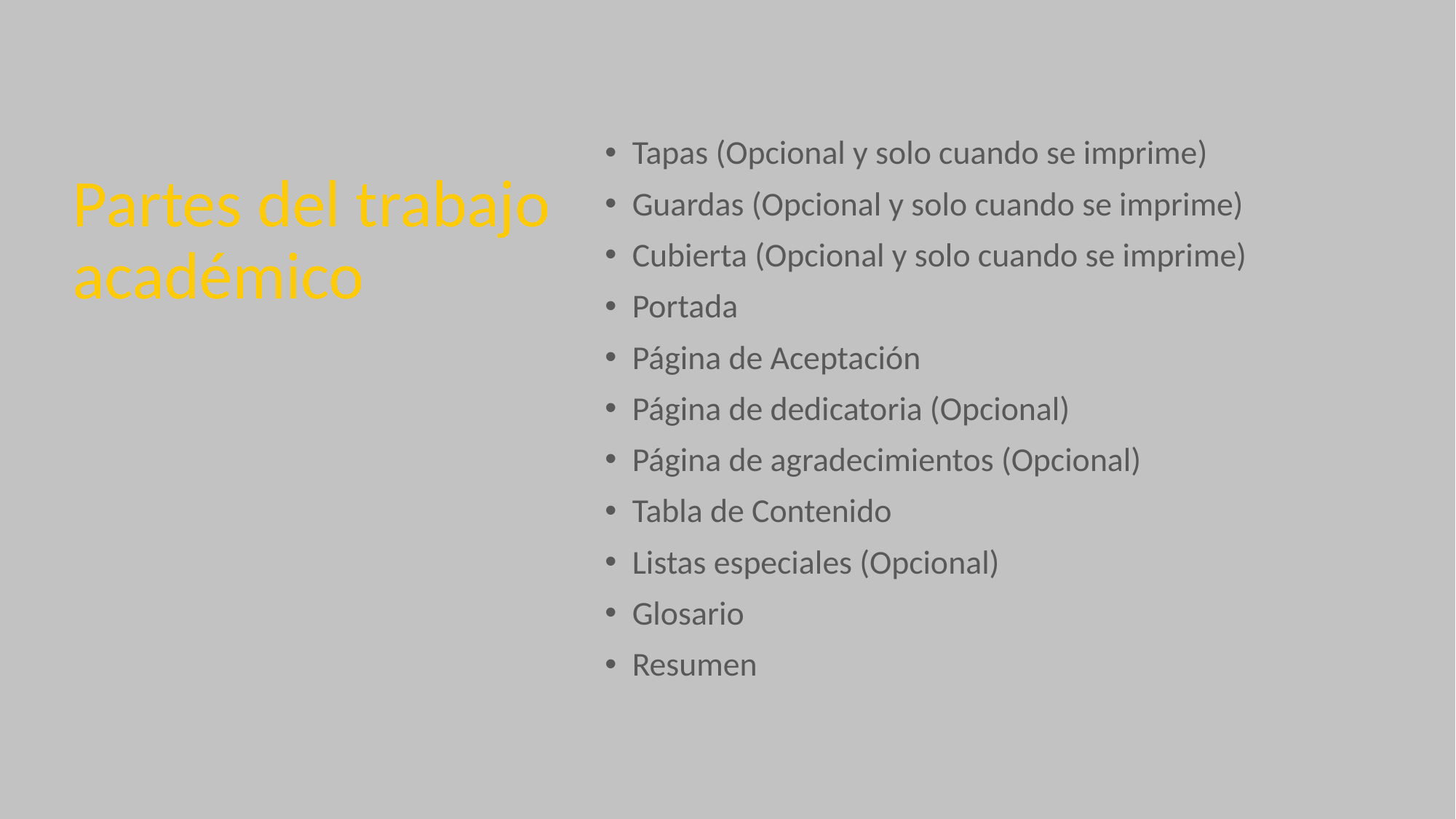

Tapas (Opcional y solo cuando se imprime)
Guardas (Opcional y solo cuando se imprime)
Cubierta (Opcional y solo cuando se imprime)
Portada
Página de Aceptación
Página de dedicatoria (Opcional)
Página de agradecimientos (Opcional)
Tabla de Contenido
Listas especiales (Opcional)
Glosario
Resumen
# Partes del trabajo académico